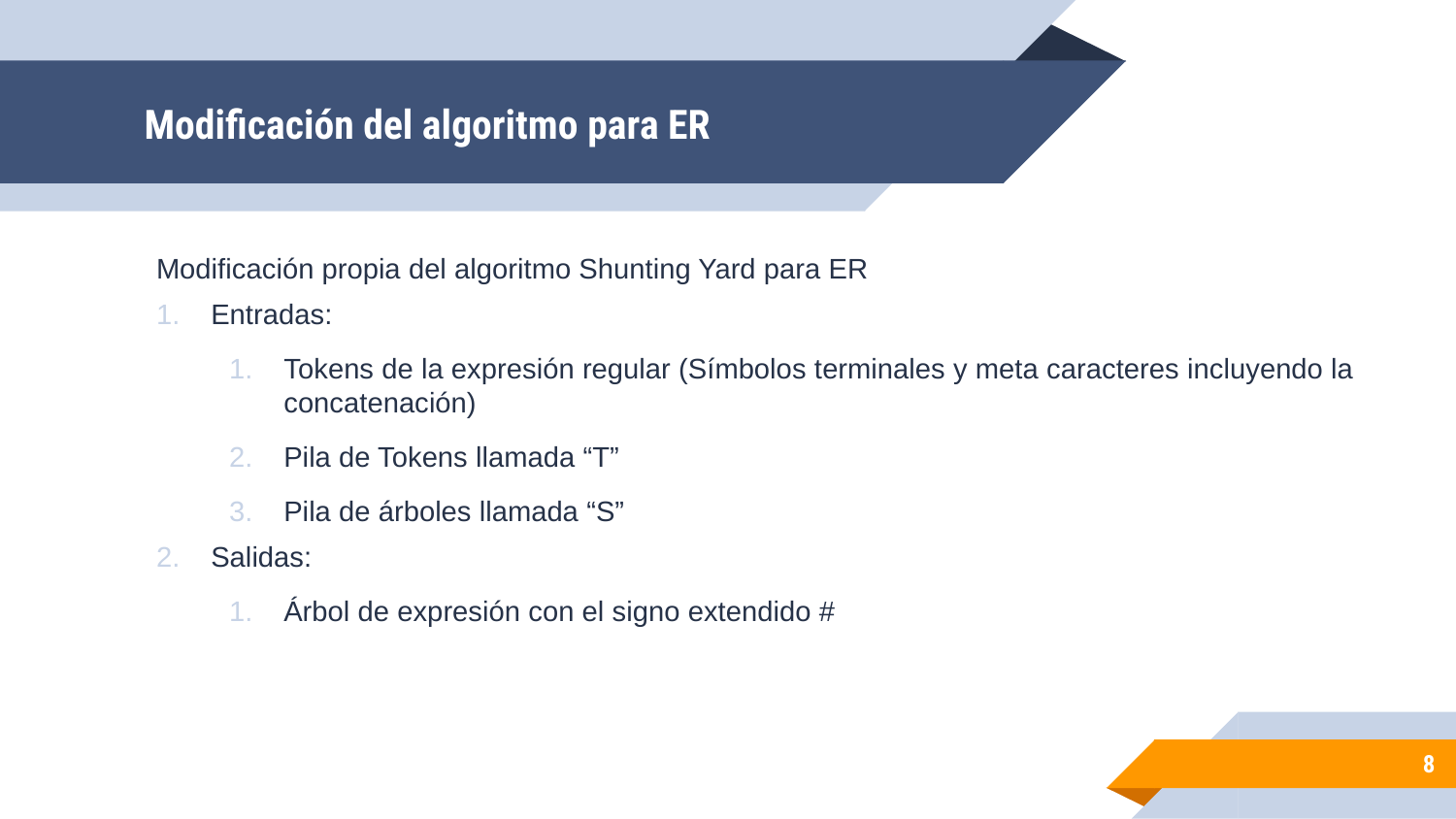

# Modificación del algoritmo para ER
Modificación propia del algoritmo Shunting Yard para ER
Entradas:
Tokens de la expresión regular (Símbolos terminales y meta caracteres incluyendo la concatenación)
Pila de Tokens llamada “T”
Pila de árboles llamada “S”
Salidas:
Árbol de expresión con el signo extendido #

8